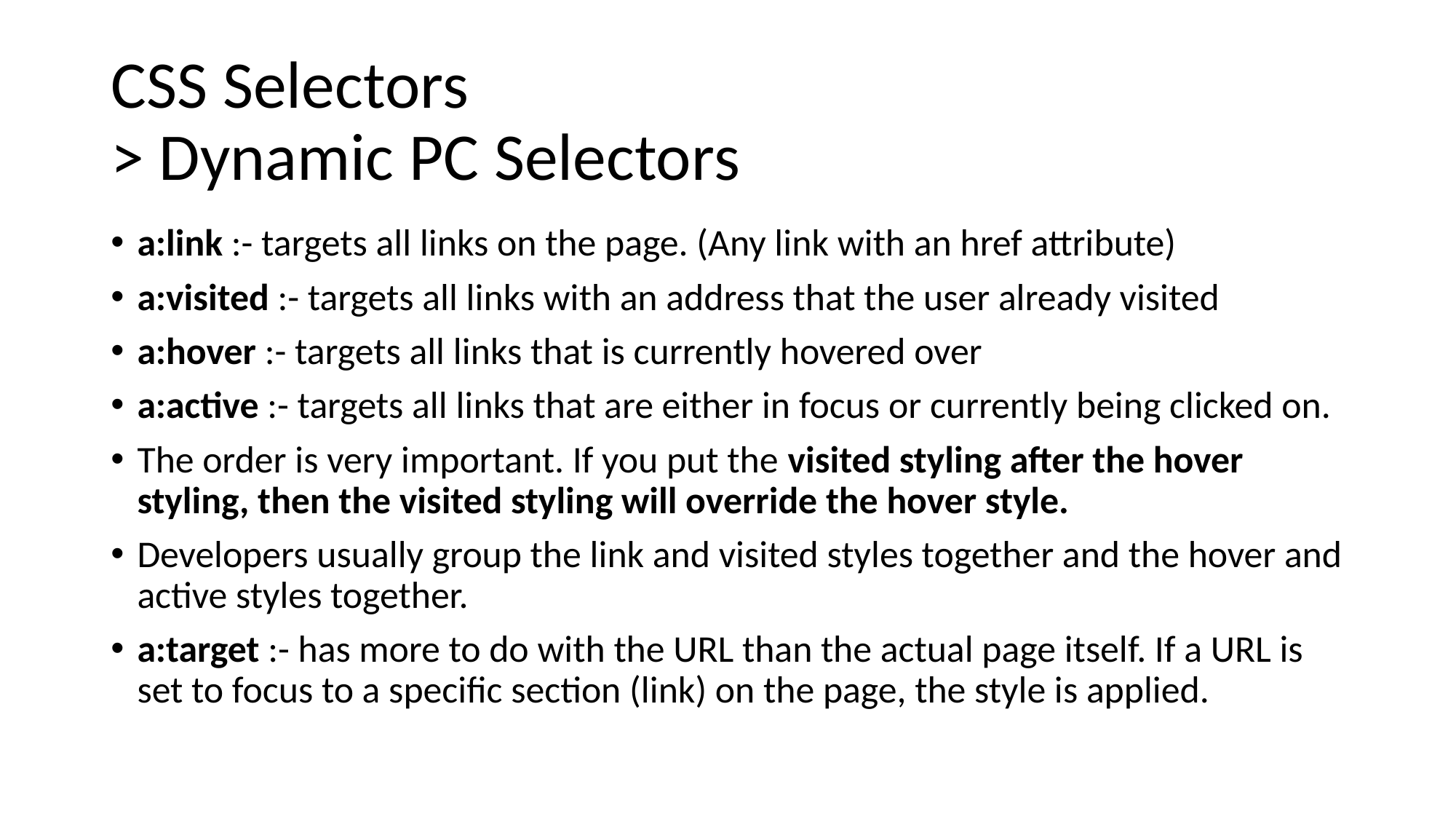

# CSS Selectors > Dynamic PC Selectors
a:link :- targets all links on the page. (Any link with an href attribute)
a:visited :- targets all links with an address that the user already visited
a:hover :- targets all links that is currently hovered over
a:active :- targets all links that are either in focus or currently being clicked on.
The order is very important. If you put the visited styling after the hover styling, then the visited styling will override the hover style.
Developers usually group the link and visited styles together and the hover and active styles together.
a:target :- has more to do with the URL than the actual page itself. If a URL is set to focus to a specific section (link) on the page, the style is applied.